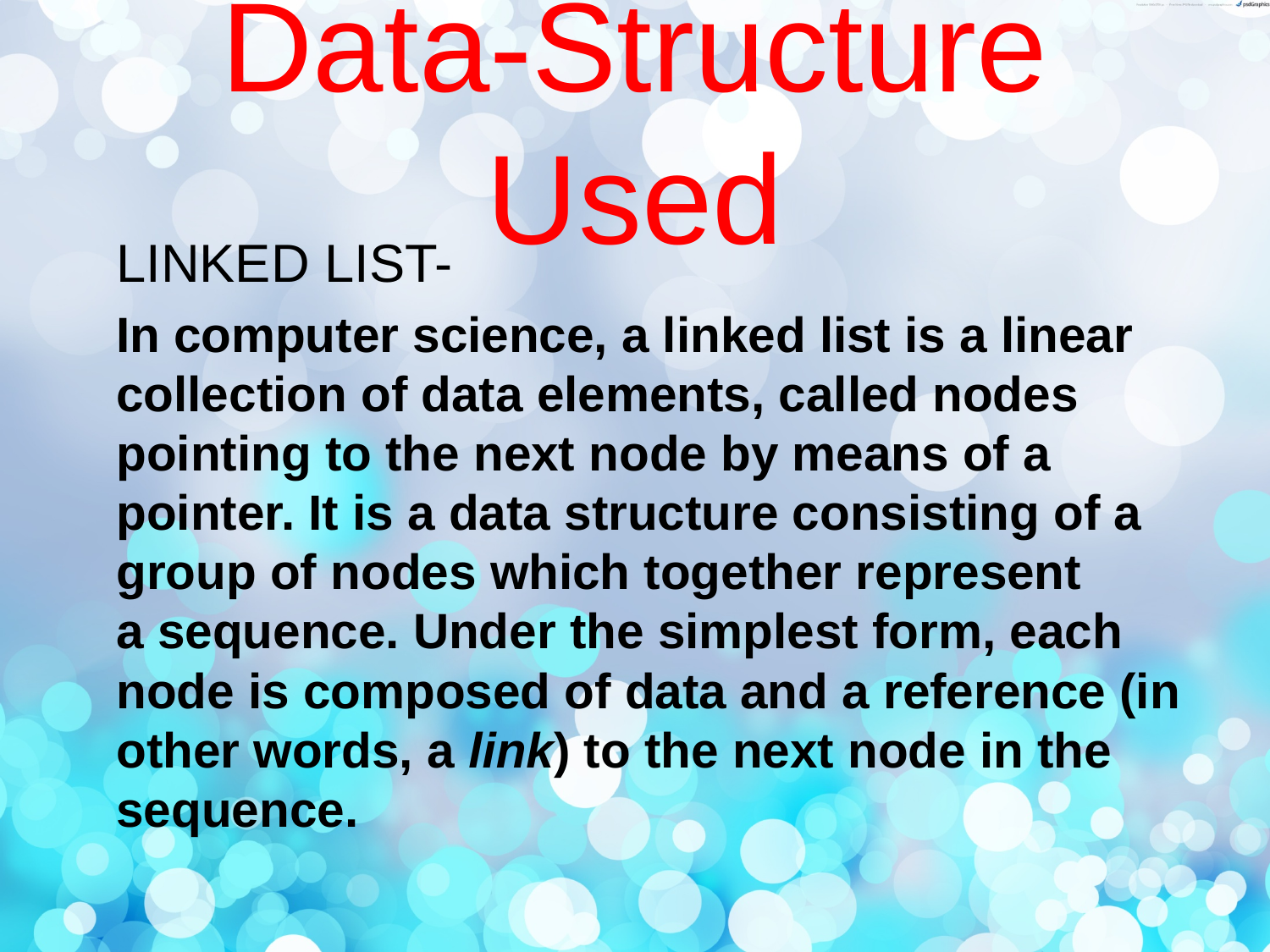

# Data-Structure Used
	LINKED LIST-
    In computer science, a linked list is a linear collection of data elements, called nodes pointing to the next node by means of a pointer. It is a data structure consisting of a group of nodes which together represent a sequence. Under the simplest form, each node is composed of data and a reference (in other words, a link) to the next node in the sequence.